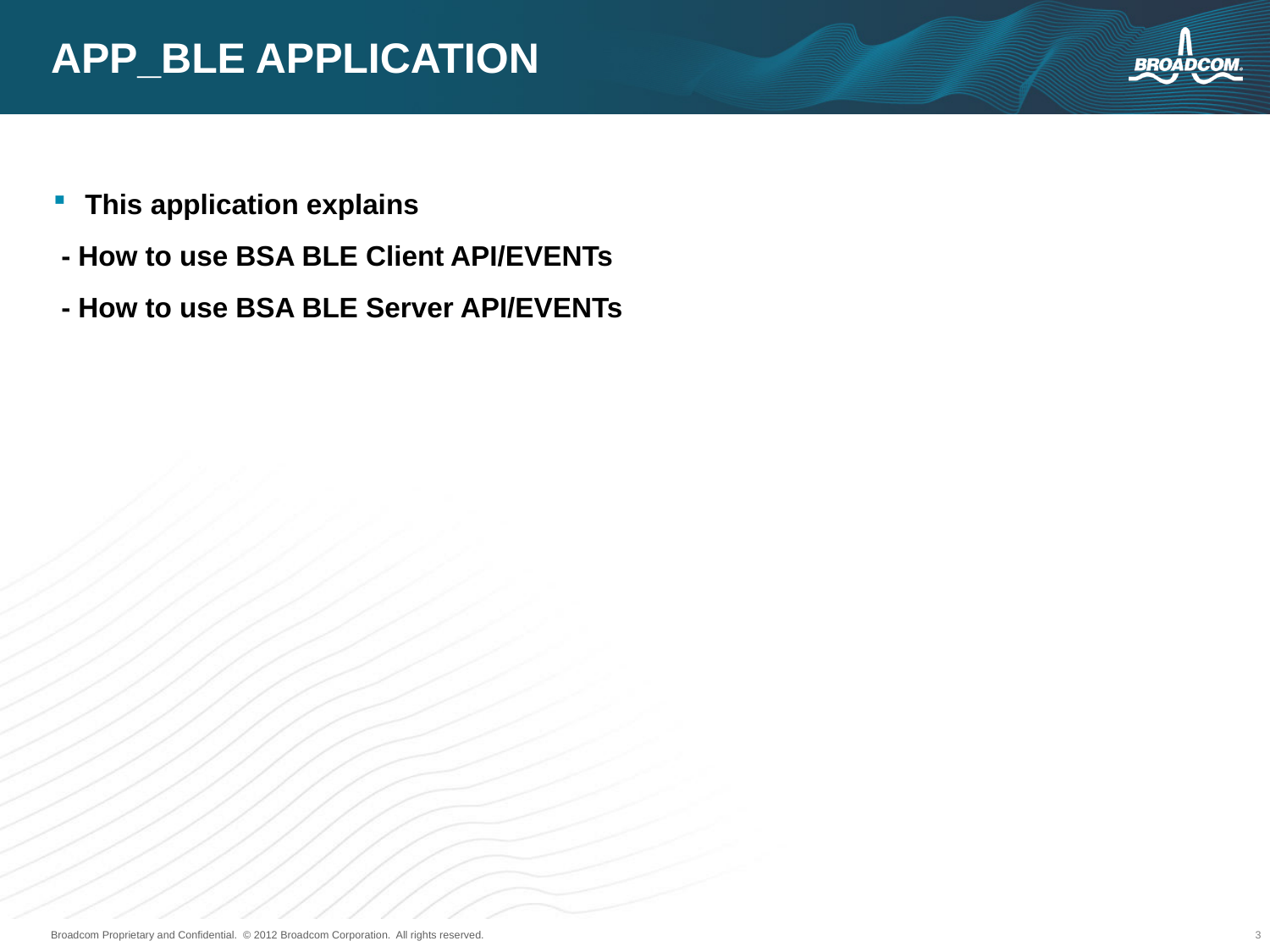

# App_ble application
This application explains
 - How to use BSA BLE Client API/EVENTs
 - How to use BSA BLE Server API/EVENTs